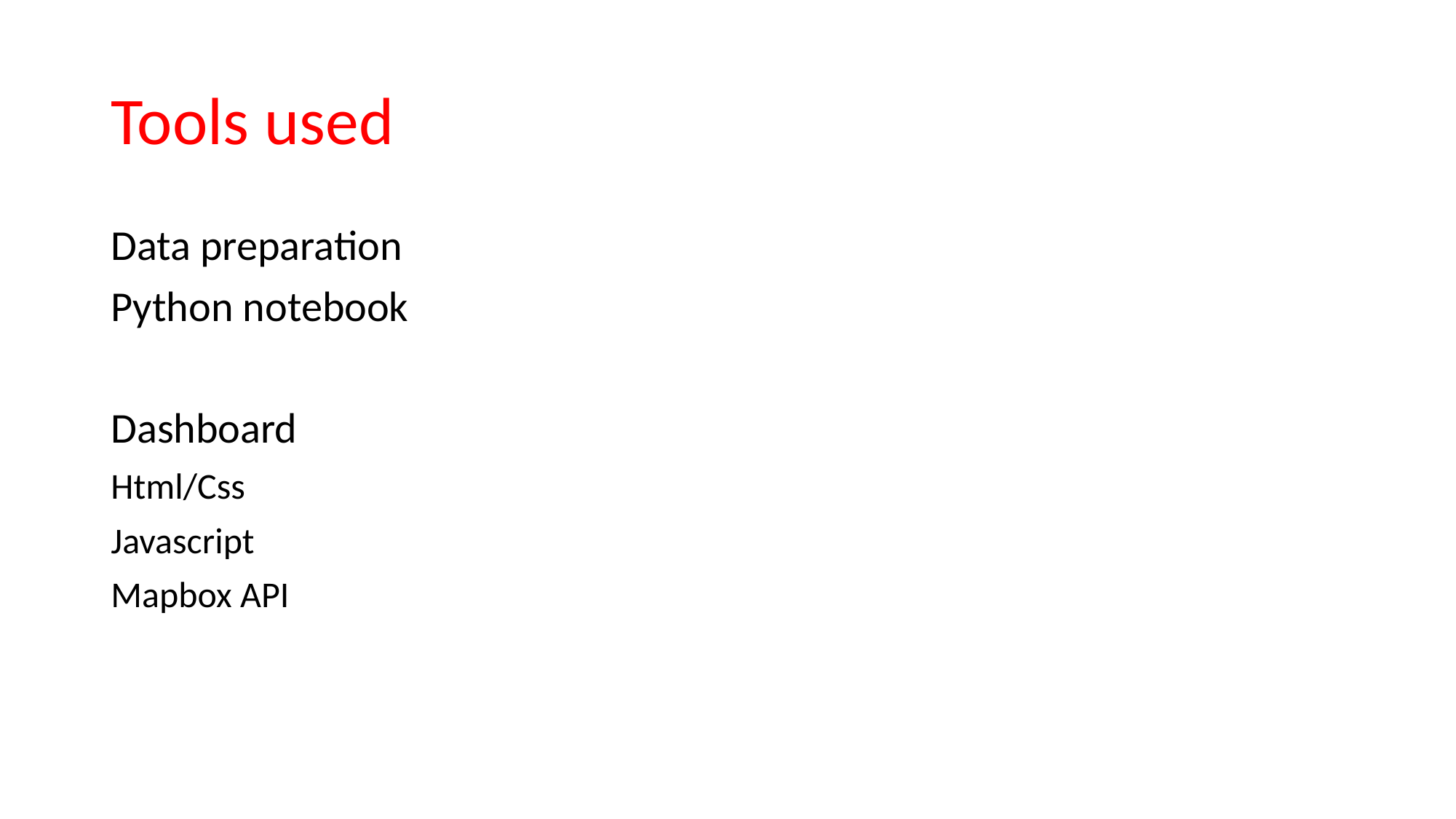

# Tools used
Data preparation
Python notebook

Dashboard
Html/Css
Javascript
Mapbox API